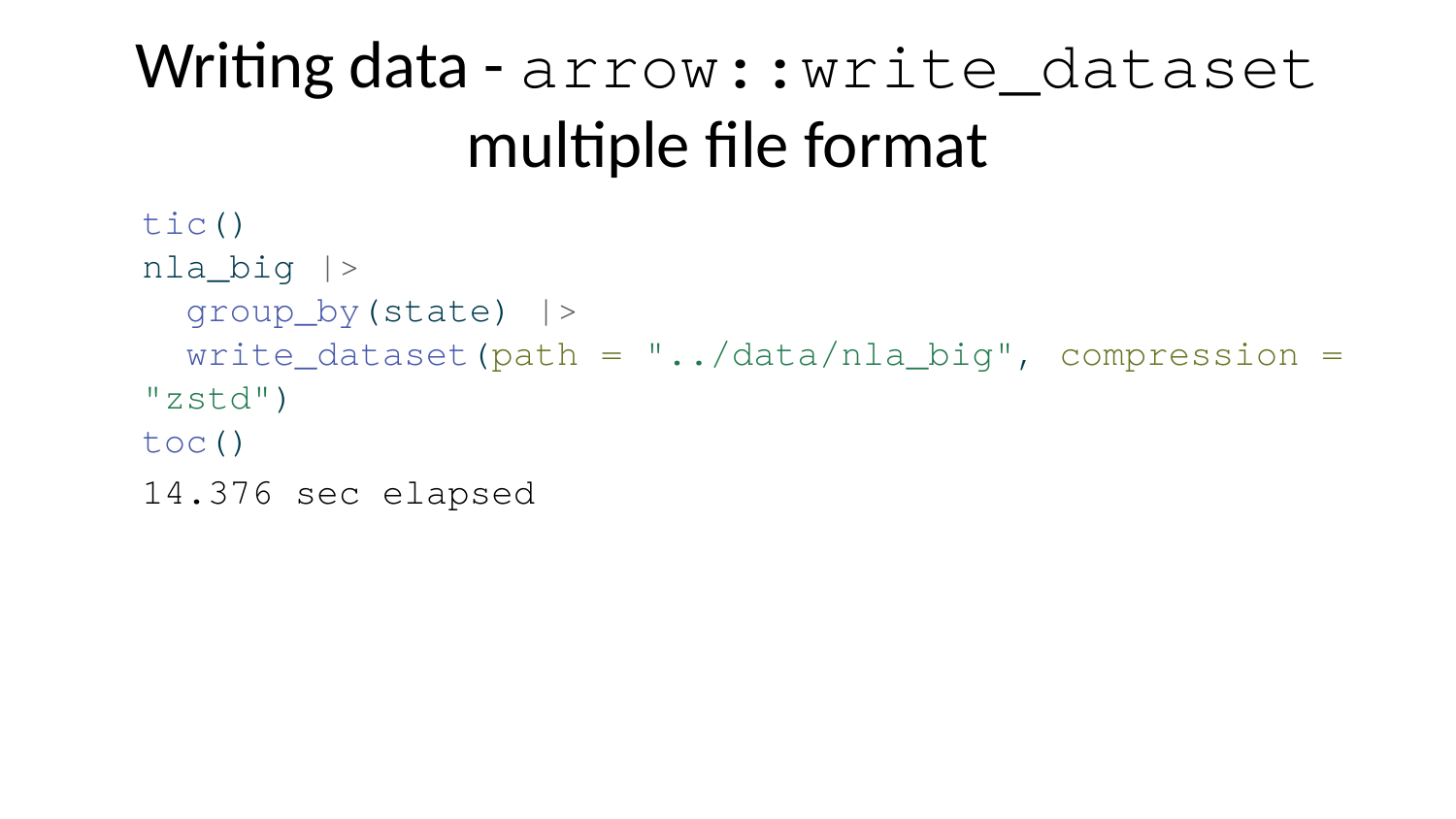

# Writing data - arrow::write_dataset multiple file format
tic()
nla_big |>
  group_by(state) |>
  write_dataset(path = "../data/nla_big", compression = "zstd")
toc()
14.376 sec elapsed